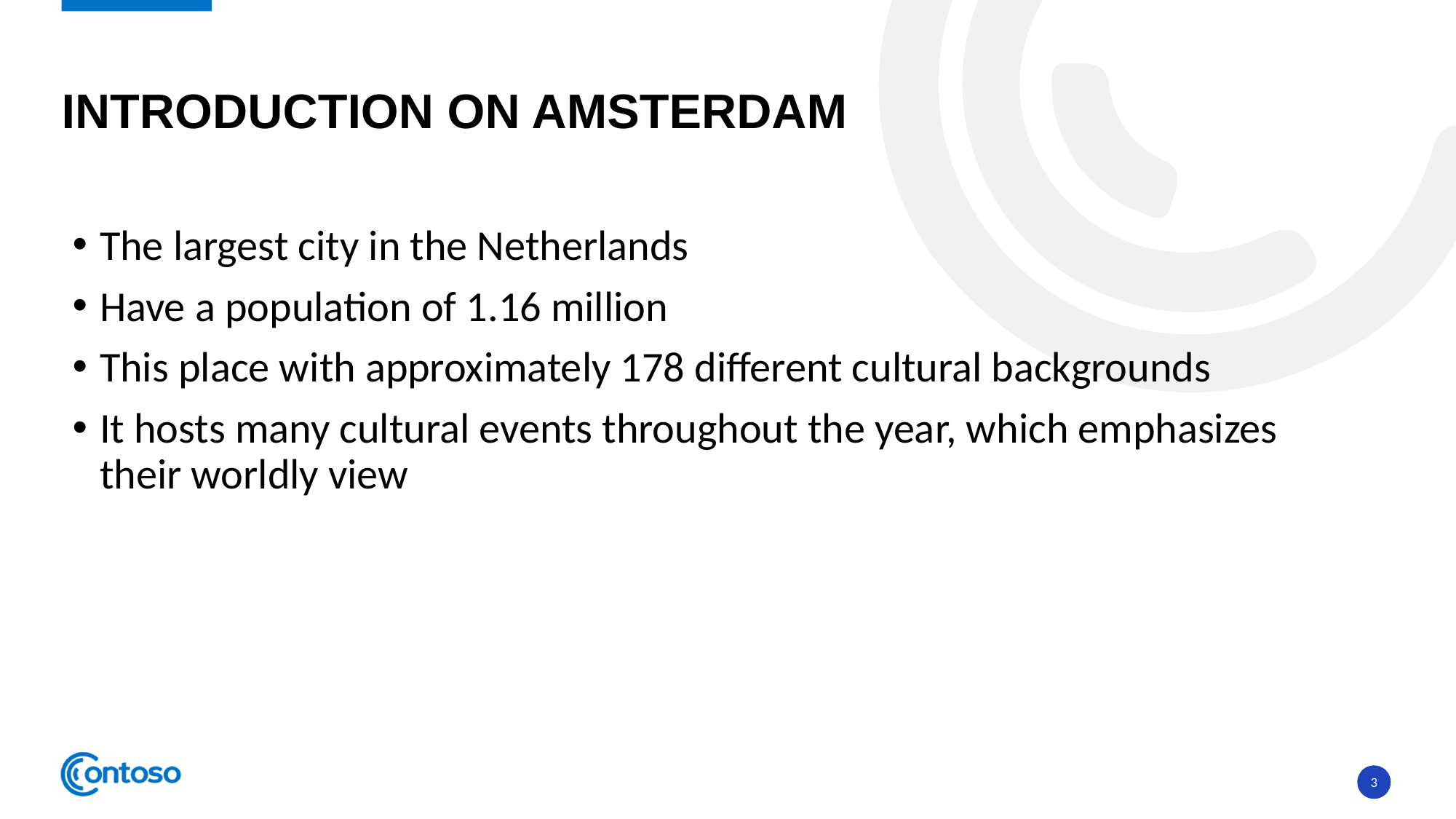

# Introduction on Amsterdam
The largest city in the Netherlands
Have a population of 1.16 million
This place with approximately 178 different cultural backgrounds
It hosts many cultural events throughout the year, which emphasizes their worldly view
3